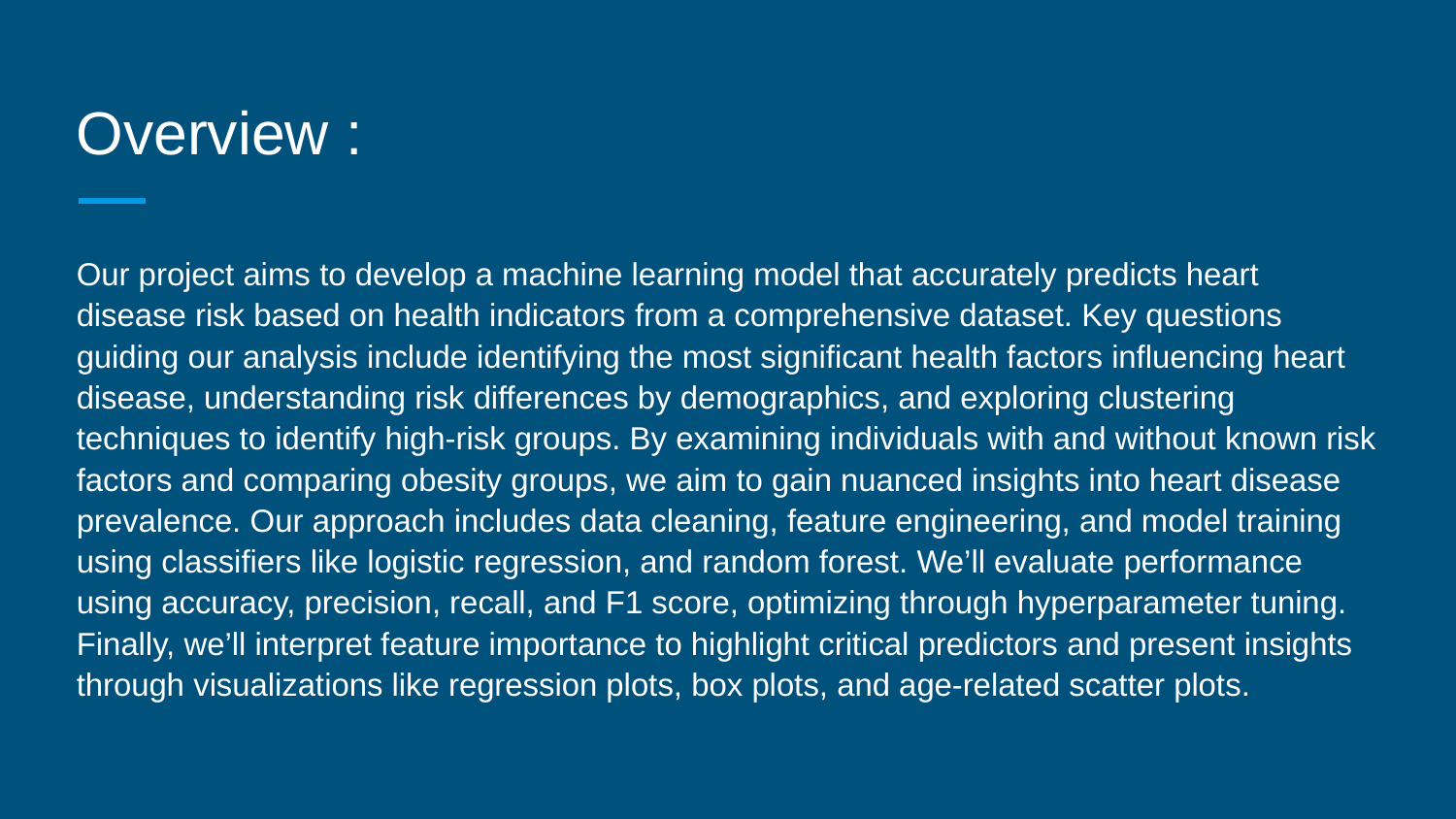

# Overview :
Our project aims to develop a machine learning model that accurately predicts heart disease risk based on health indicators from a comprehensive dataset. Key questions guiding our analysis include identifying the most significant health factors influencing heart disease, understanding risk differences by demographics, and exploring clustering techniques to identify high-risk groups. By examining individuals with and without known risk factors and comparing obesity groups, we aim to gain nuanced insights into heart disease prevalence. Our approach includes data cleaning, feature engineering, and model training using classifiers like logistic regression, and random forest. We’ll evaluate performance using accuracy, precision, recall, and F1 score, optimizing through hyperparameter tuning. Finally, we’ll interpret feature importance to highlight critical predictors and present insights through visualizations like regression plots, box plots, and age-related scatter plots.